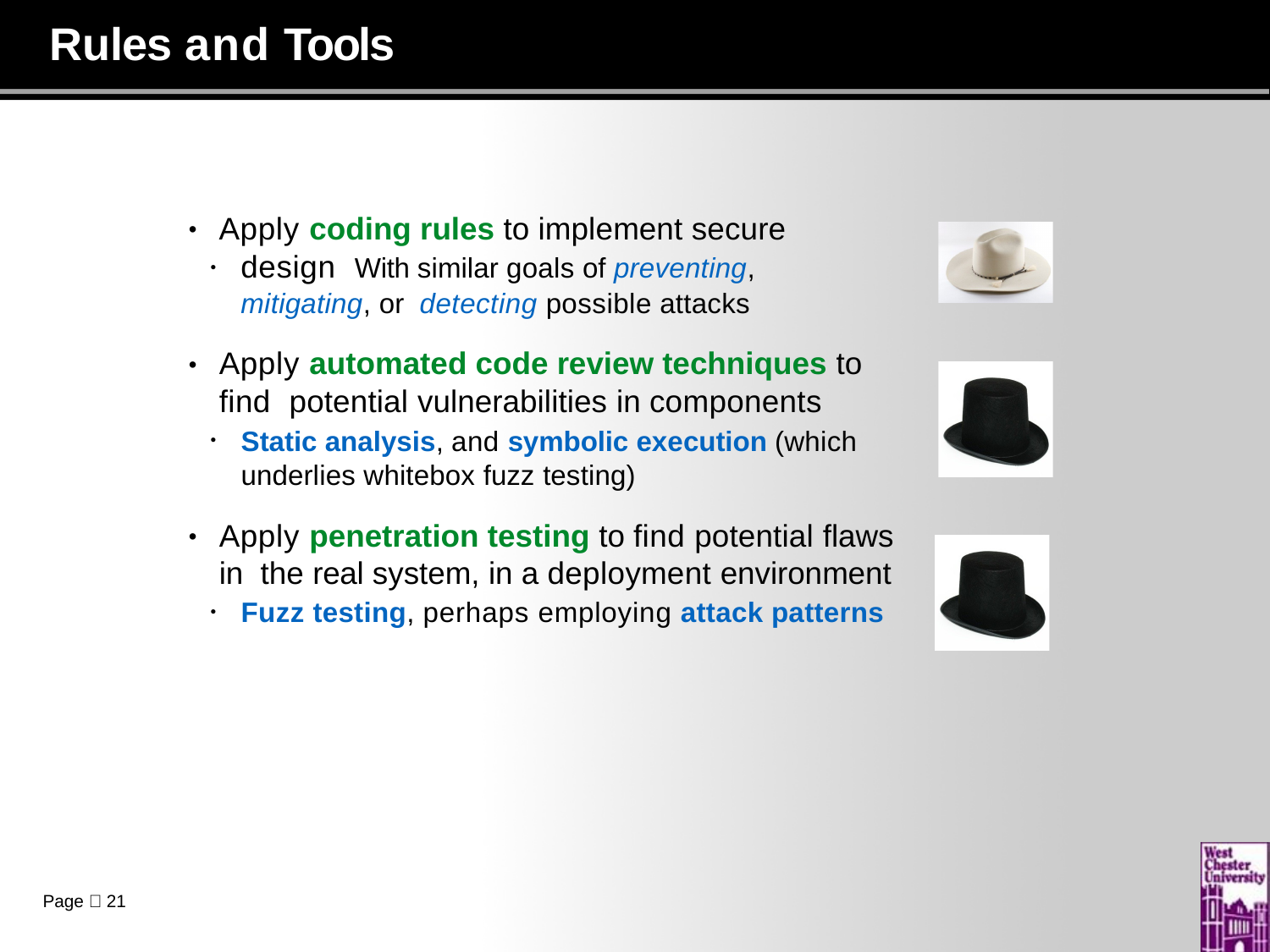

# Rules and Tools
Apply coding rules to implement secure design  With similar goals of preventing, mitigating, or  detecting possible attacks
•

•
Apply automated code review techniques to find  potential vulnerabilities in components
Static analysis, and symbolic execution (which  underlies whitebox fuzz testing)
•

•
Apply penetration testing to find potential flaws in  the real system, in a deployment environment
Fuzz testing, perhaps employing attack patterns
•

•